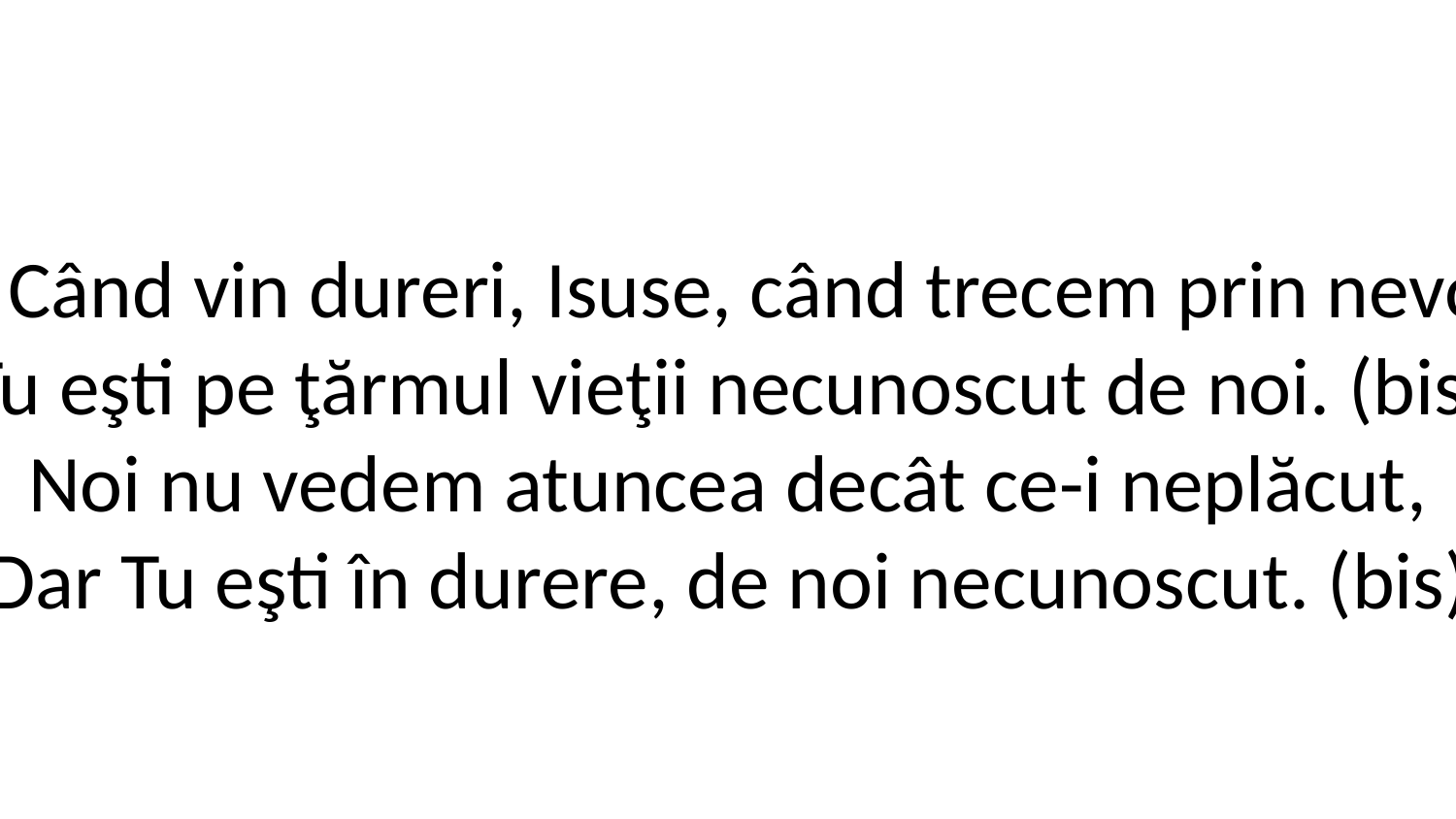

1. Când vin dureri, Isuse, când trecem prin nevoi,
Tu eşti pe ţărmul vieţii necunoscut de noi. (bis)
Noi nu vedem atuncea decât ce-i neplăcut,
Dar Tu eşti în durere, de noi necunoscut. (bis)